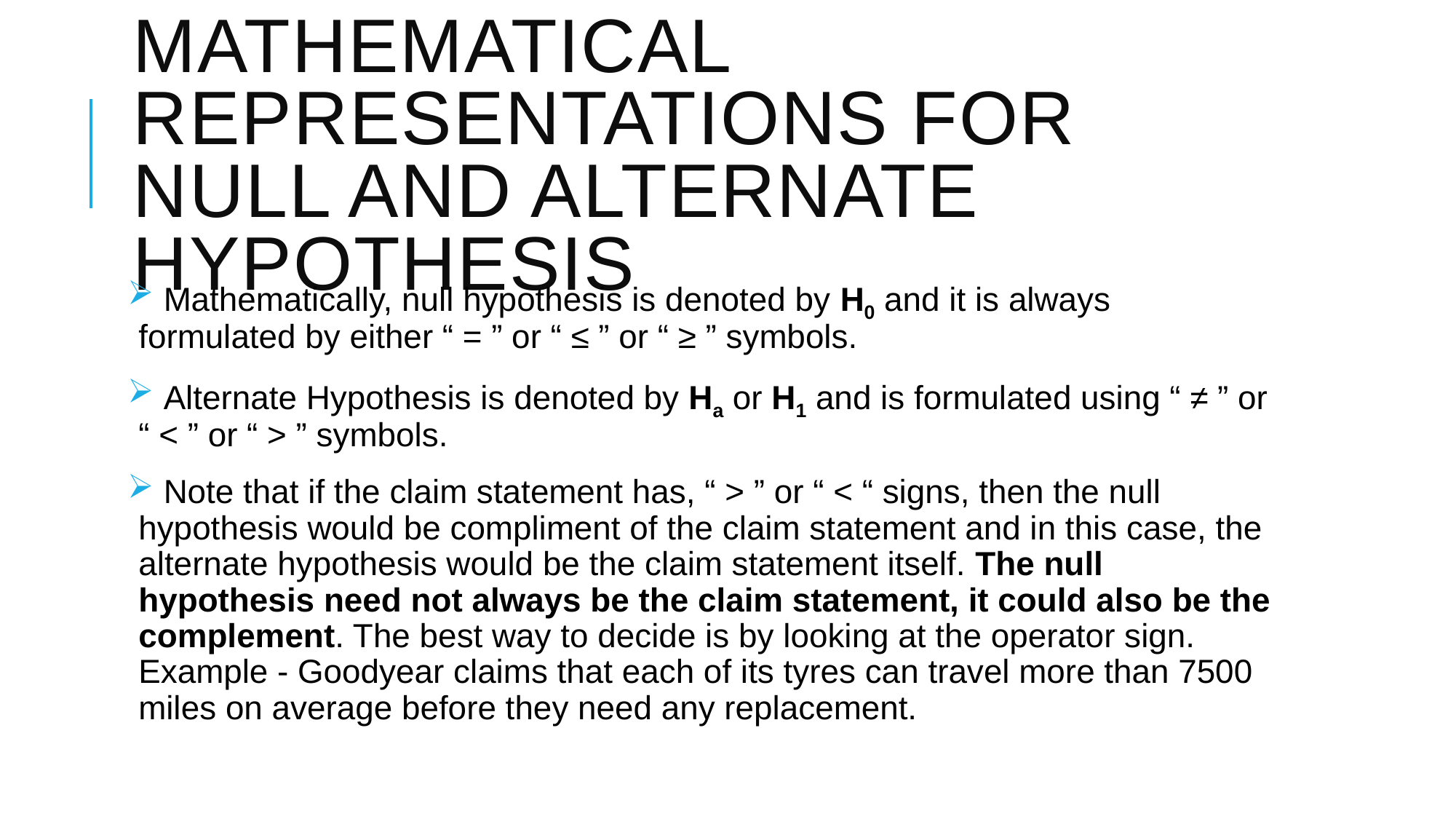

# Mathematical representations for null and alternate hypothesis
 Mathematically, null hypothesis is denoted by H0 and it is always formulated by either “ = ” or “ ≤ ” or “ ≥ ” symbols.
 Alternate Hypothesis is denoted by Ha or H1 and is formulated using “ ≠ ” or “ < ” or “ > ” symbols.
 Note that if the claim statement has, “ > ” or “ < “ signs, then the null hypothesis would be compliment of the claim statement and in this case, the alternate hypothesis would be the claim statement itself. The null hypothesis need not always be the claim statement, it could also be the complement. The best way to decide is by looking at the operator sign. Example - Goodyear claims that each of its tyres can travel more than 7500 miles on average before they need any replacement.